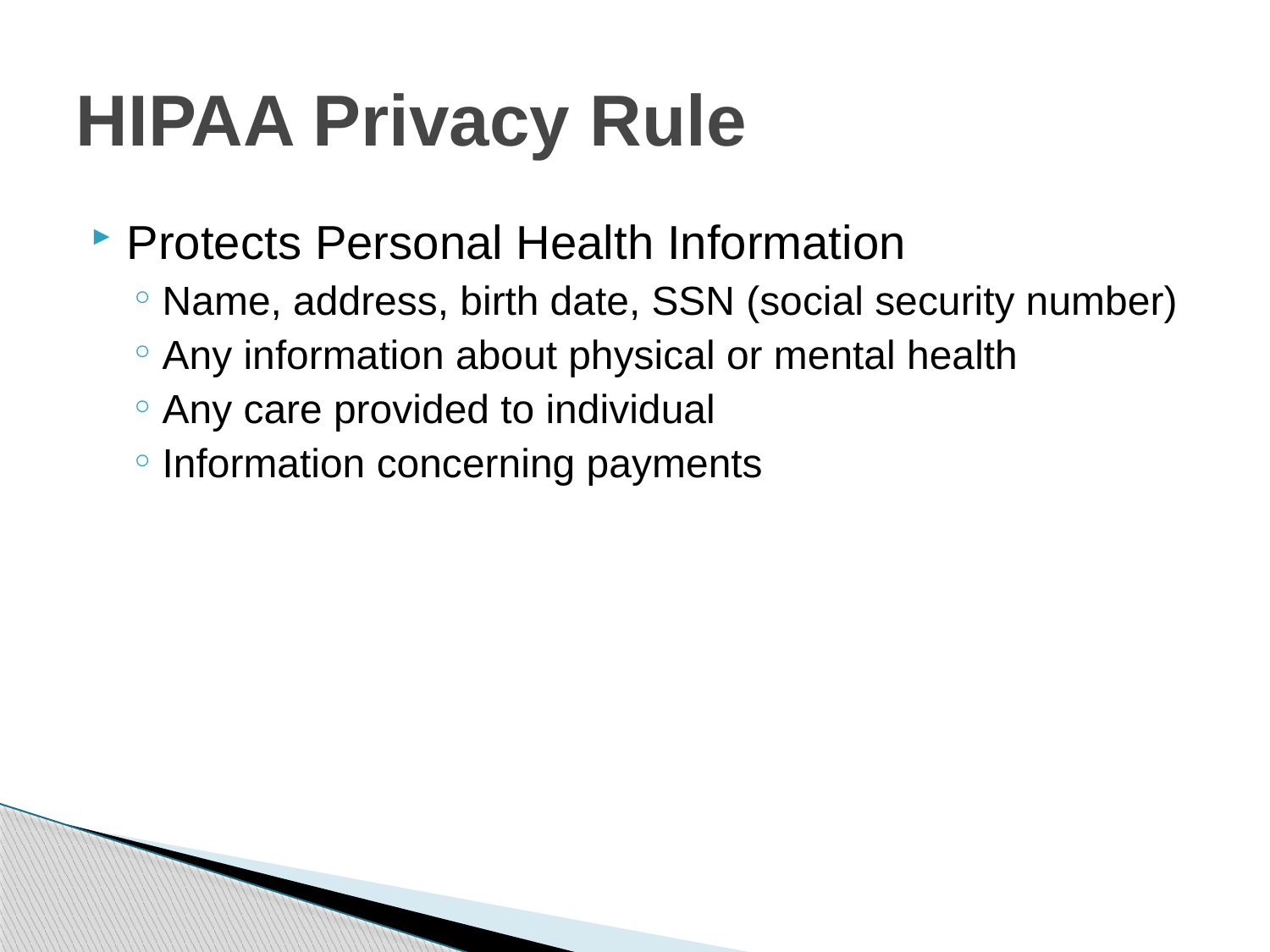

# HIPAA Privacy Rule
Protects Personal Health Information
Name, address, birth date, SSN (social security number)
Any information about physical or mental health
Any care provided to individual
Information concerning payments